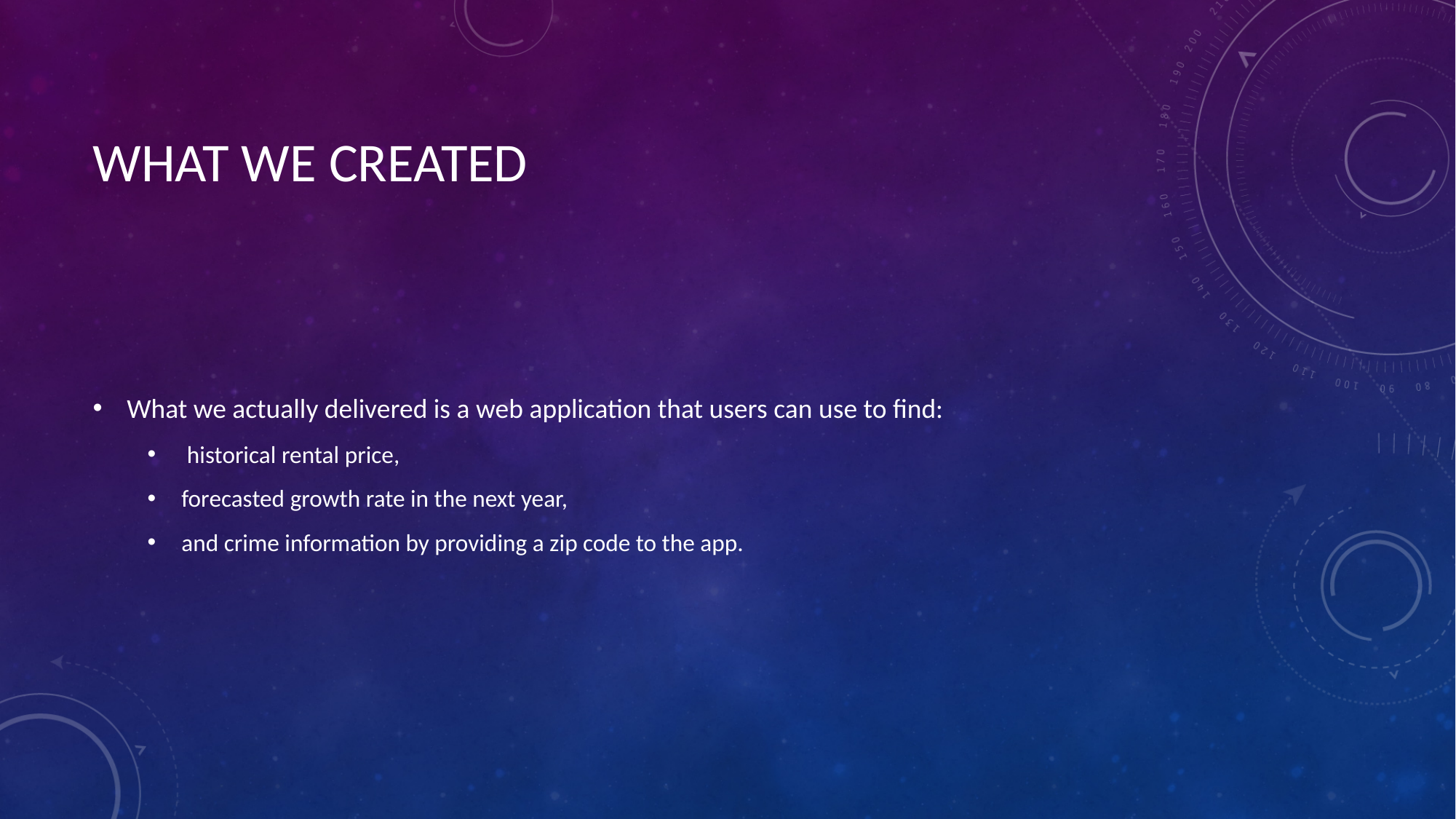

# What we created
What we actually delivered is a web application that users can use to find:
 historical rental price,
forecasted growth rate in the next year,
and crime information by providing a zip code to the app.